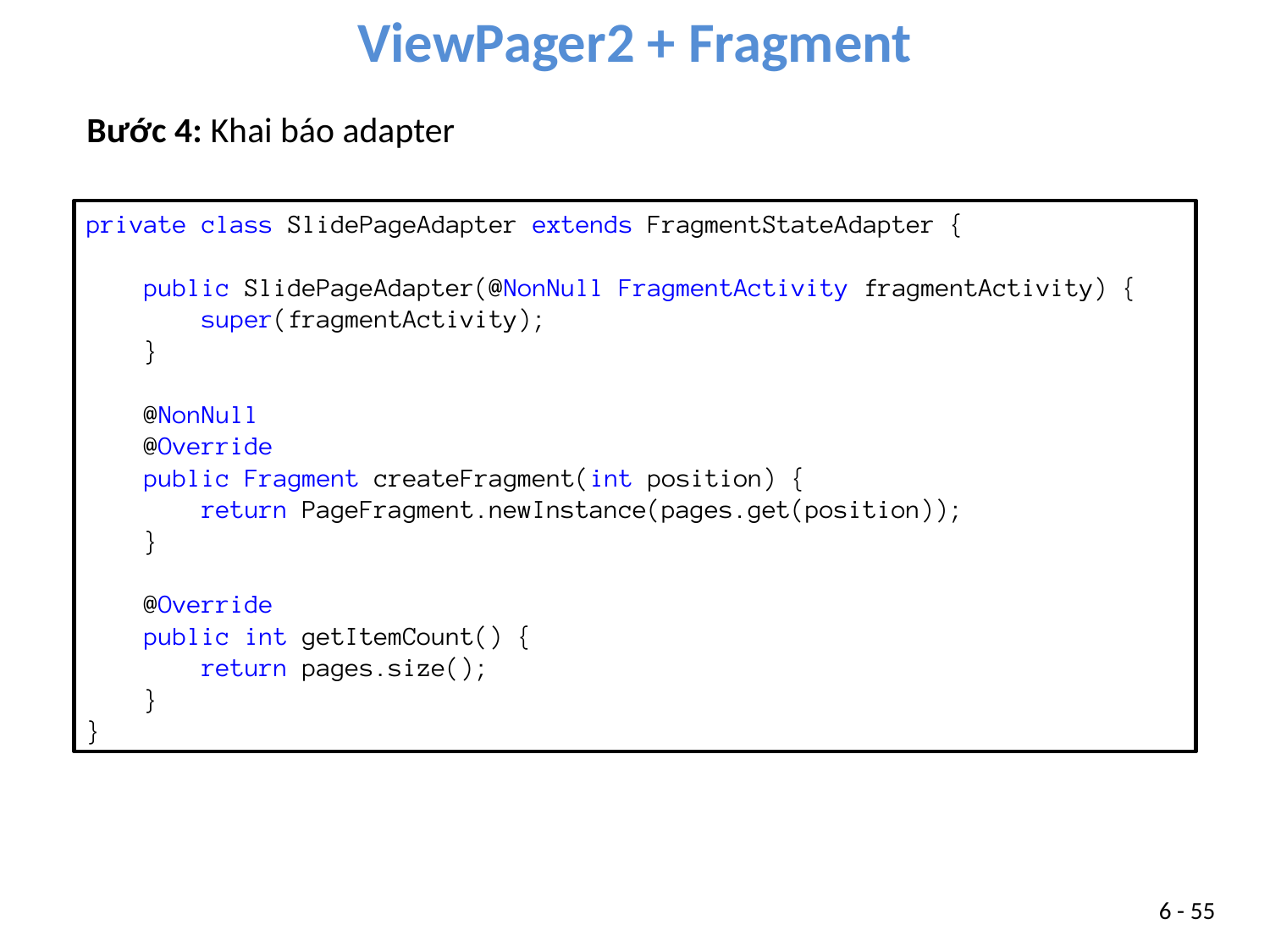

ViewPager2 + Fragment
Bước 4: Khai báo adapter
private class SlidePageAdapter extends FragmentStateAdapter {
    public SlidePageAdapter(@NonNull FragmentActivity fragmentActivity) {
        super(fragmentActivity);
    }
    @NonNull
    @Override
    public Fragment createFragment(int position) {
        return PageFragment.newInstance(pages.get(position));
    }
    @Override
    public int getItemCount() {
        return pages.size();
    }
}
6 - 55